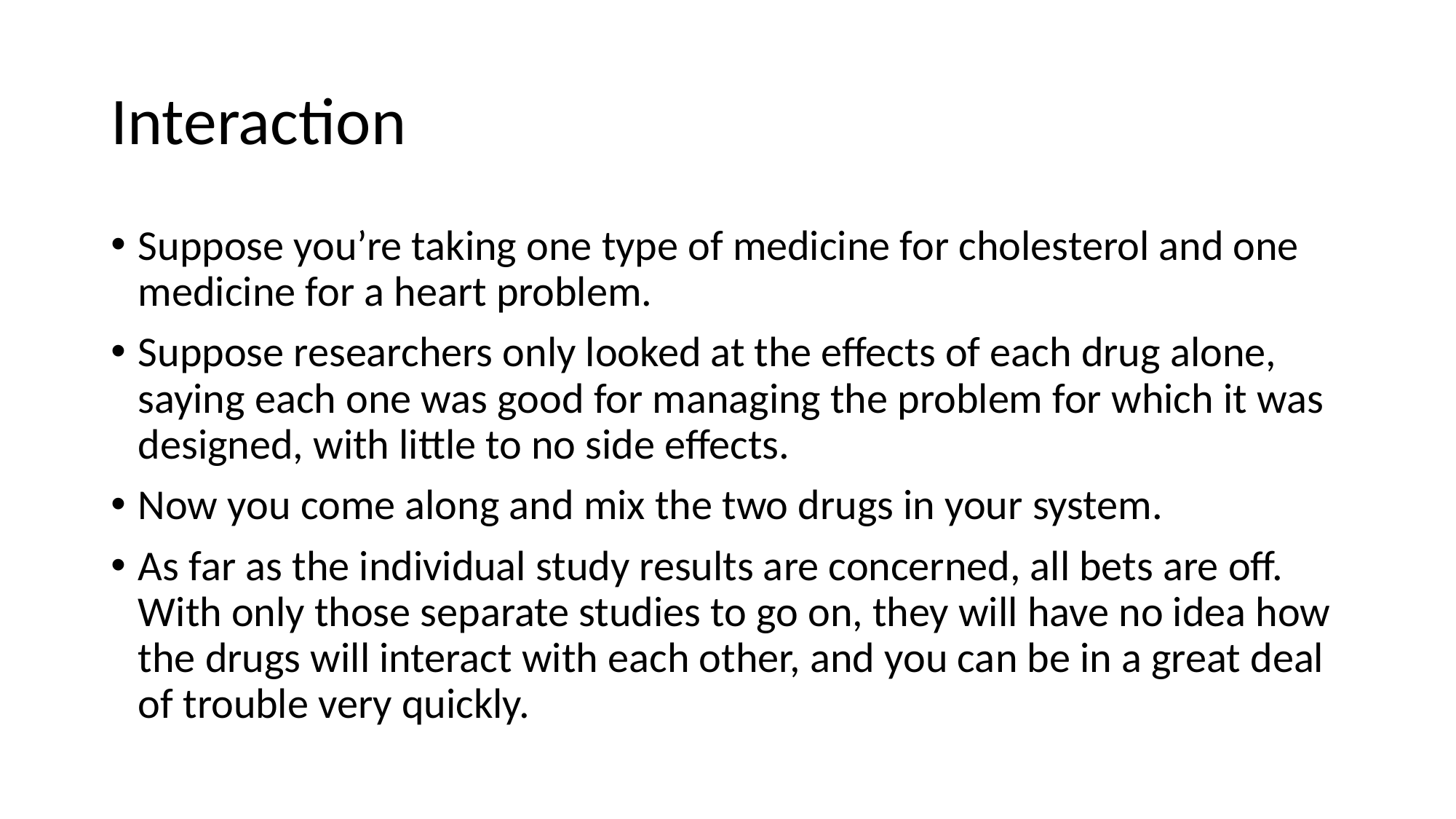

# Interaction
Suppose you’re taking one type of medicine for cholesterol and one medicine for a heart problem.
Suppose researchers only looked at the effects of each drug alone, saying each one was good for managing the problem for which it was designed, with little to no side effects.
Now you come along and mix the two drugs in your system.
As far as the individual study results are concerned, all bets are off. With only those separate studies to go on, they will have no idea how the drugs will interact with each other, and you can be in a great deal of trouble very quickly.